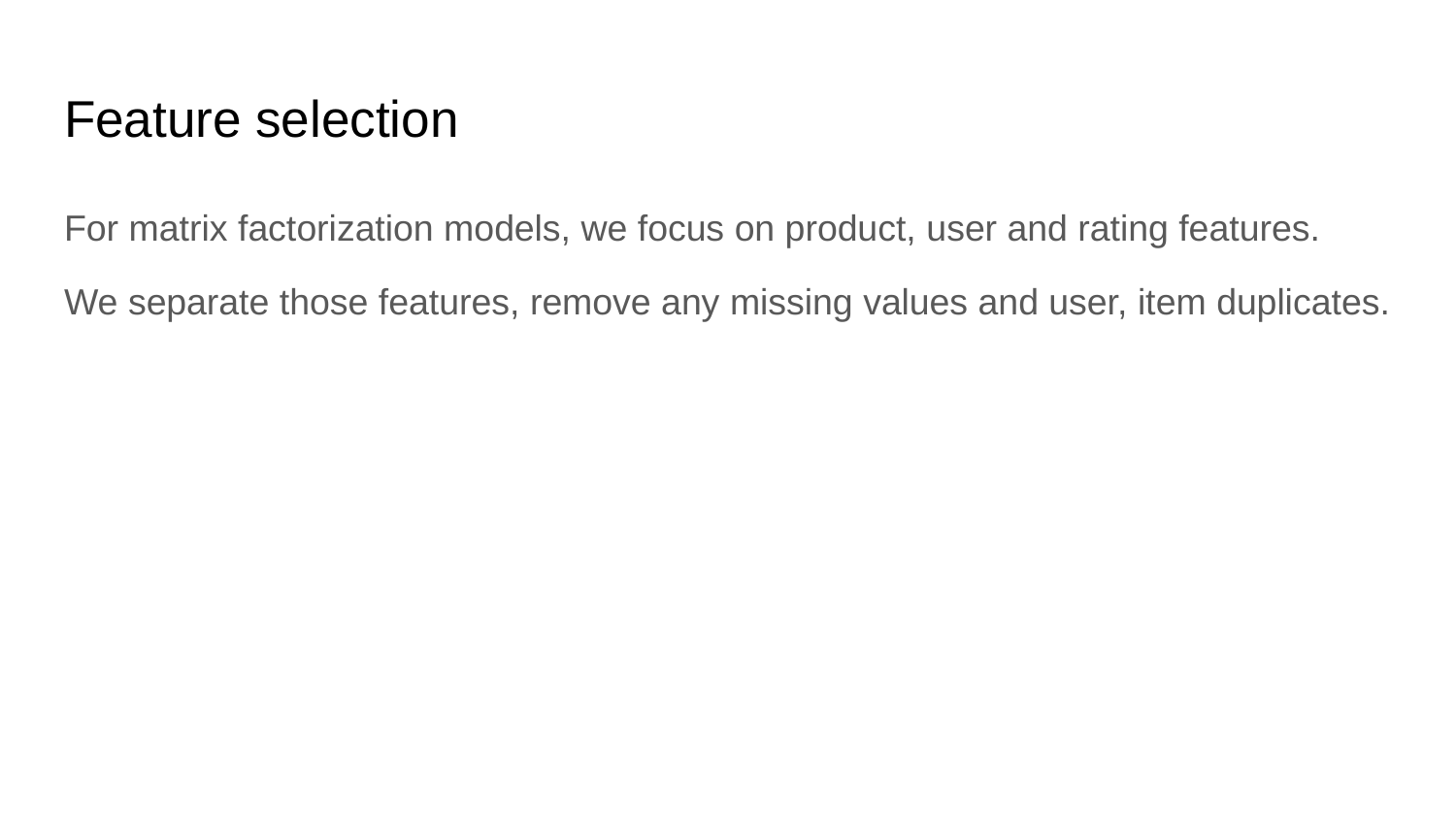

# Feature selection
For matrix factorization models, we focus on product, user and rating features.
We separate those features, remove any missing values and user, item duplicates.